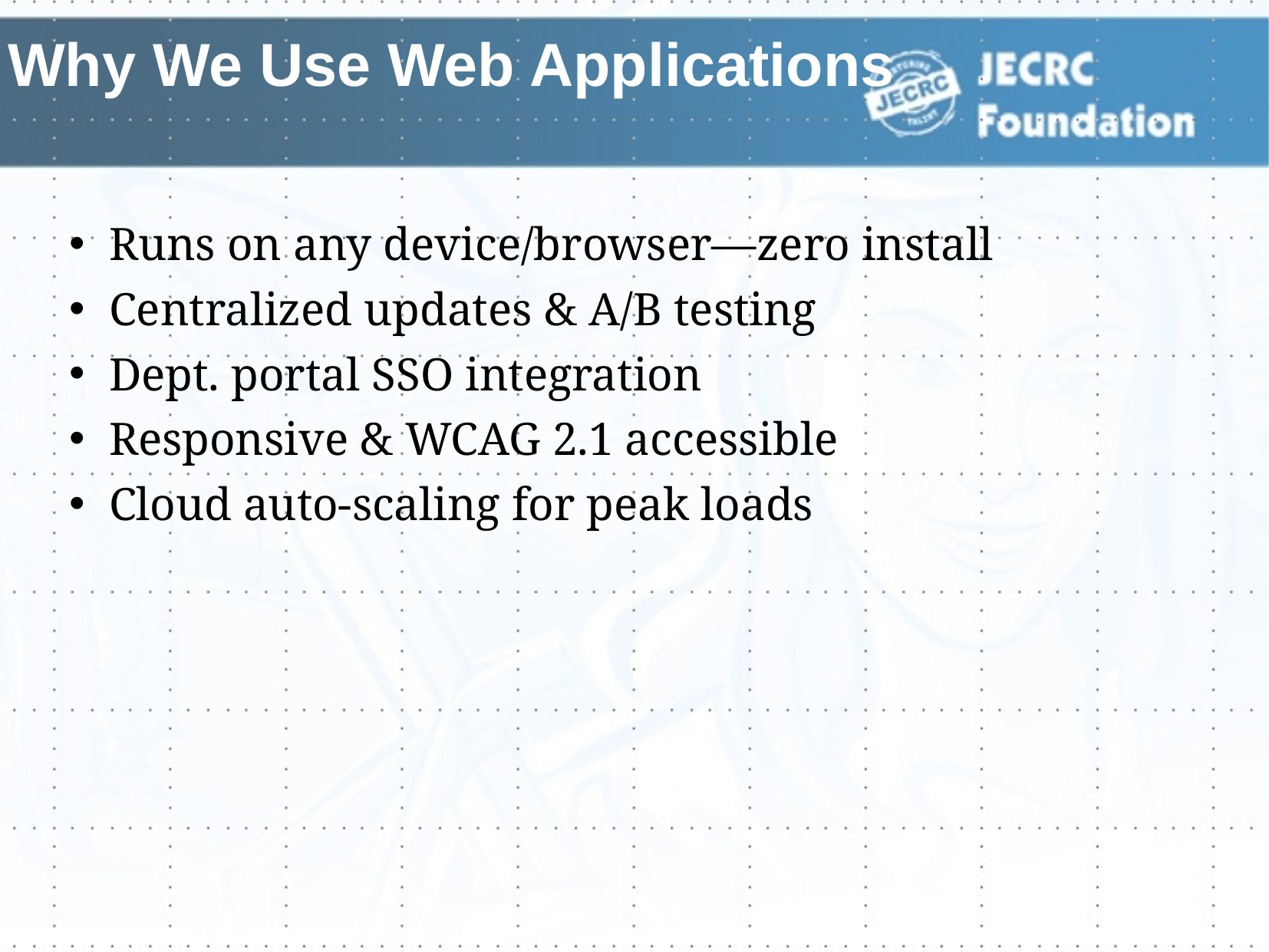

Why We Use Web Applications

Runs on any device/browser—zero install
Centralized updates & A/B testing
Dept. portal SSO integration
Responsive & WCAG 2.1 accessible
Cloud auto‑scaling for peak loads